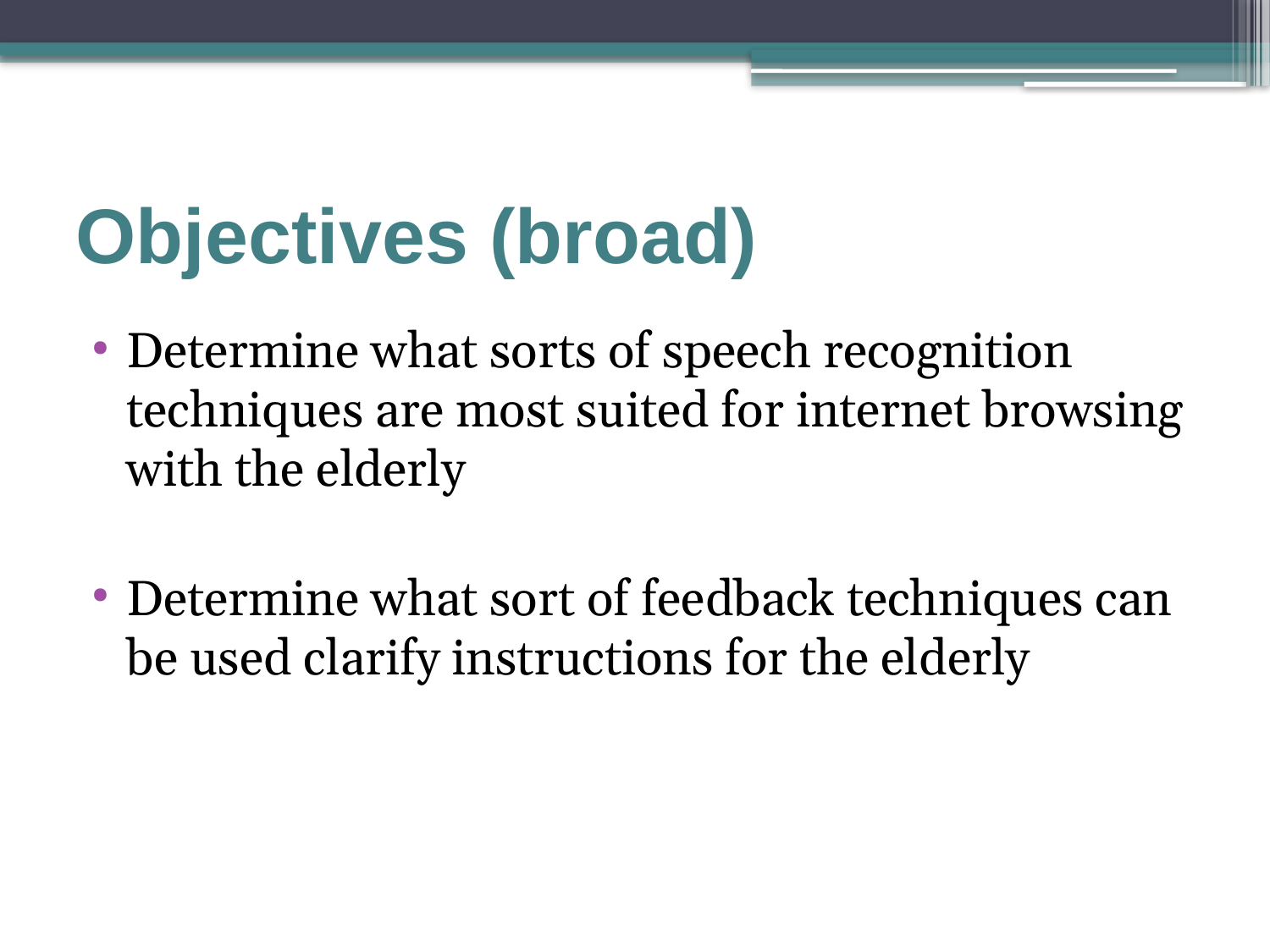

# Objectives (broad)
Determine what sorts of speech recognition techniques are most suited for internet browsing with the elderly

Determine what sort of feedback techniques can be used clarify instructions for the elderly